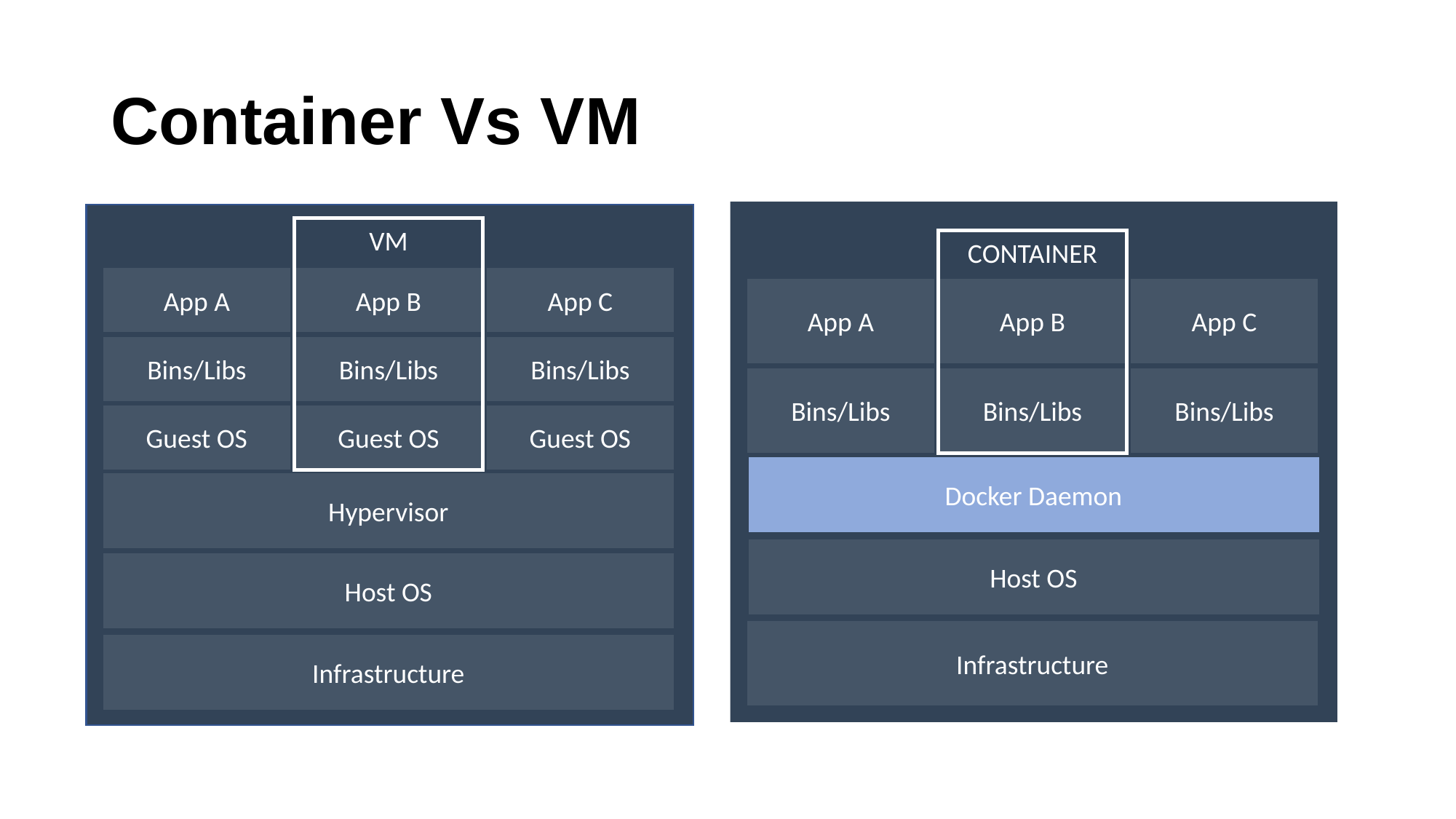

# Container Vs VM

VM
CONTAINER
App A
App B
App C
App A
App B
App C
Bins/Libs
Bins/Libs
Bins/Libs
Bins/Libs
Bins/Libs
Bins/Libs
Guest OS
Guest OS
Guest OS
Docker Daemon
Hypervisor
Host OS
Host OS
Infrastructure
Infrastructure